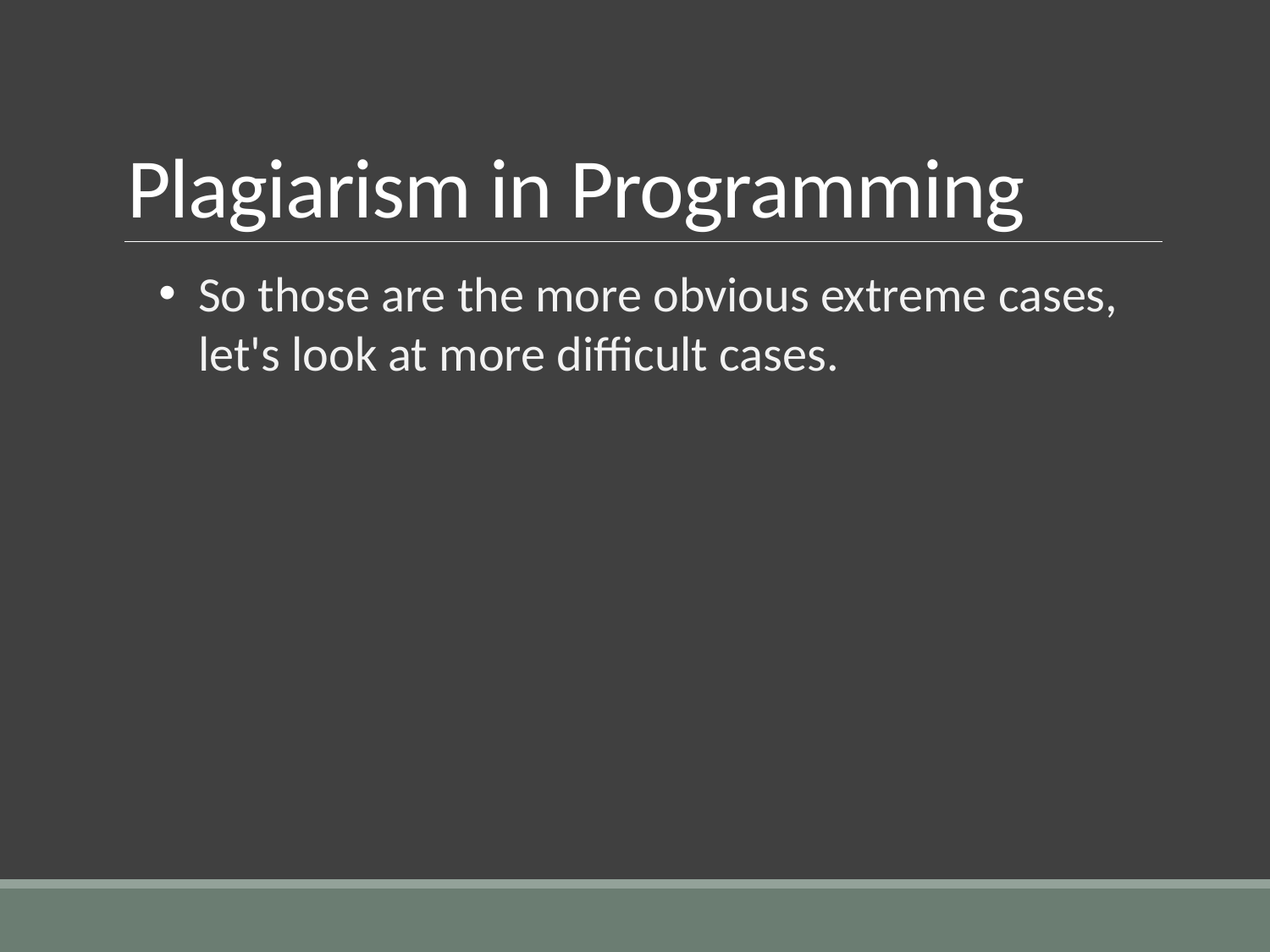

# Plagiarism in Programming
So those are the more obvious extreme cases, let's look at more difficult cases.